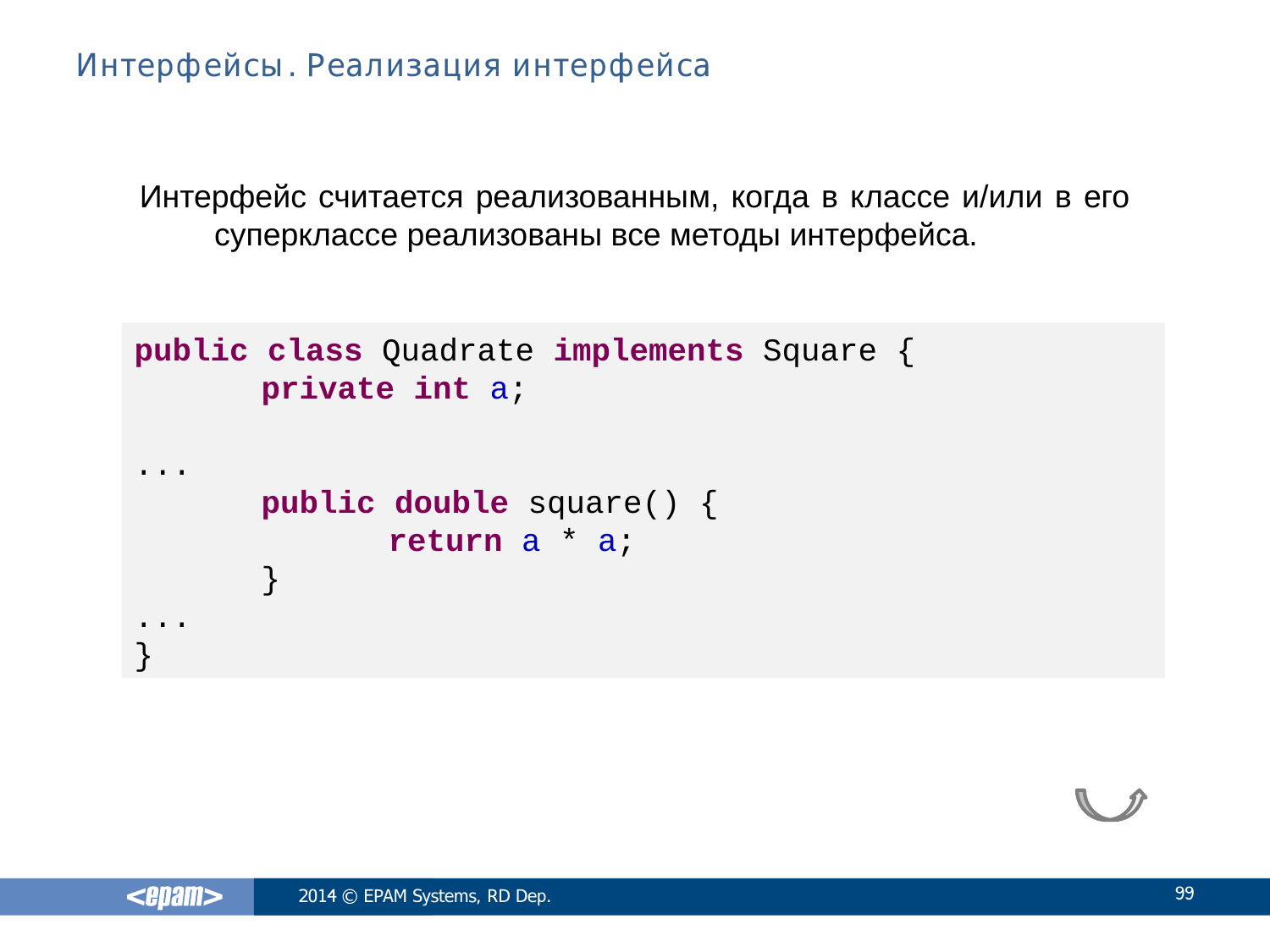

# Интерфейсы. Реализация интерфейса
Интерфейс считается реализованным, когда в классе и/или в его суперклассе реализованы все методы интерфейса.

public class Quadrate implements Square {
	private int a;

...
	public double square() {
		return a * a;
	}
...
}

99
2014 © EPAM Systems, RD Dep.